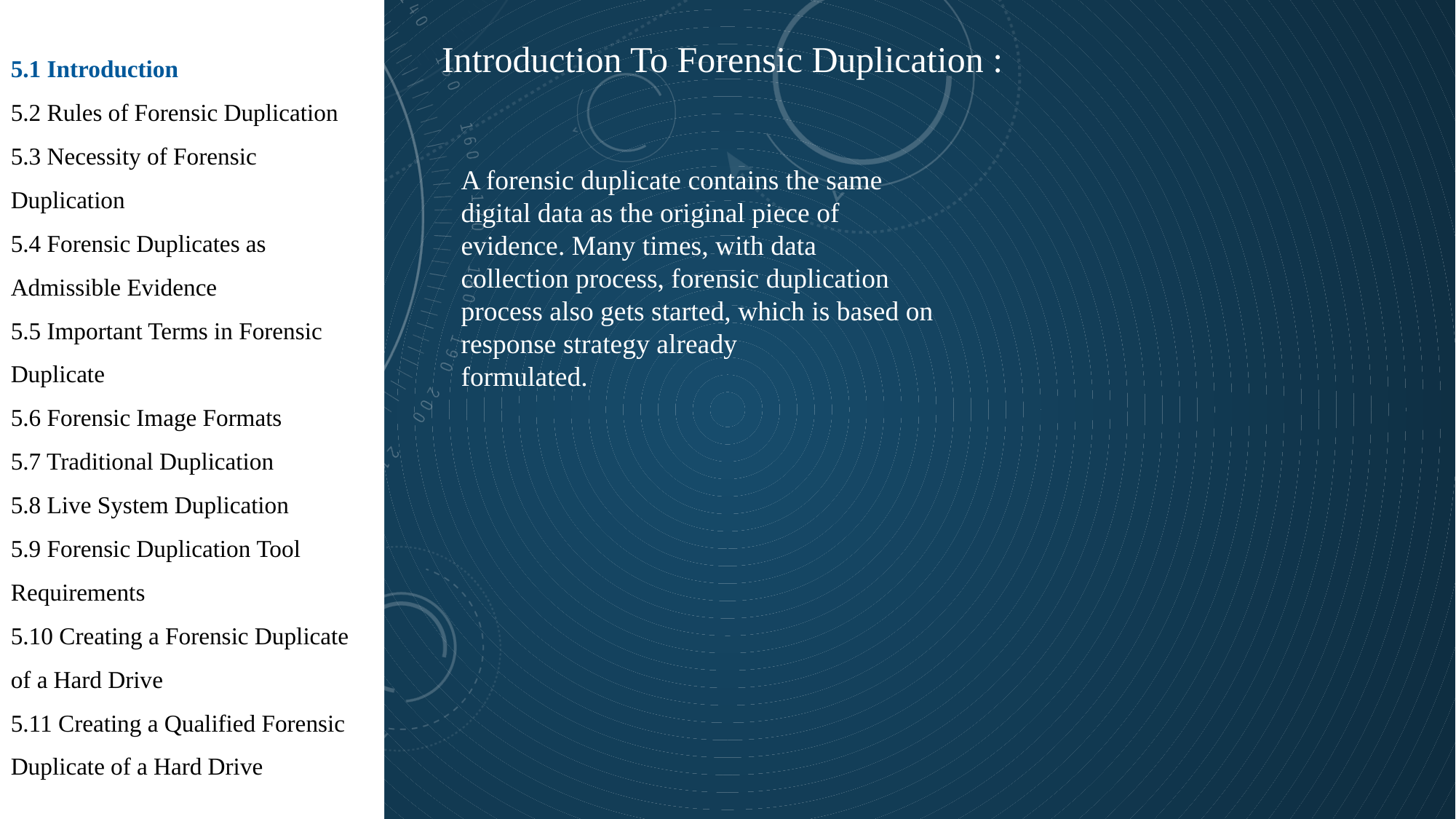

5.1 Introduction
5.2 Rules of Forensic Duplication
5.3 Necessity of Forensic Duplication
5.4 Forensic Duplicates as Admissible Evidence
5.5 Important Terms in Forensic Duplicate
5.6 Forensic Image Formats
5.7 Traditional Duplication
5.8 Live System Duplication
5.9 Forensic Duplication Tool Requirements
5.10 Creating a Forensic Duplicate of a Hard Drive
5.11 Creating a Qualified Forensic Duplicate of a Hard Drive
Introduction To Forensic Duplication :
A forensic duplicate contains the same digital data as the original piece of evidence. Many times, with data
collection process, forensic duplication process also gets started, which is based on response strategy already
formulated.